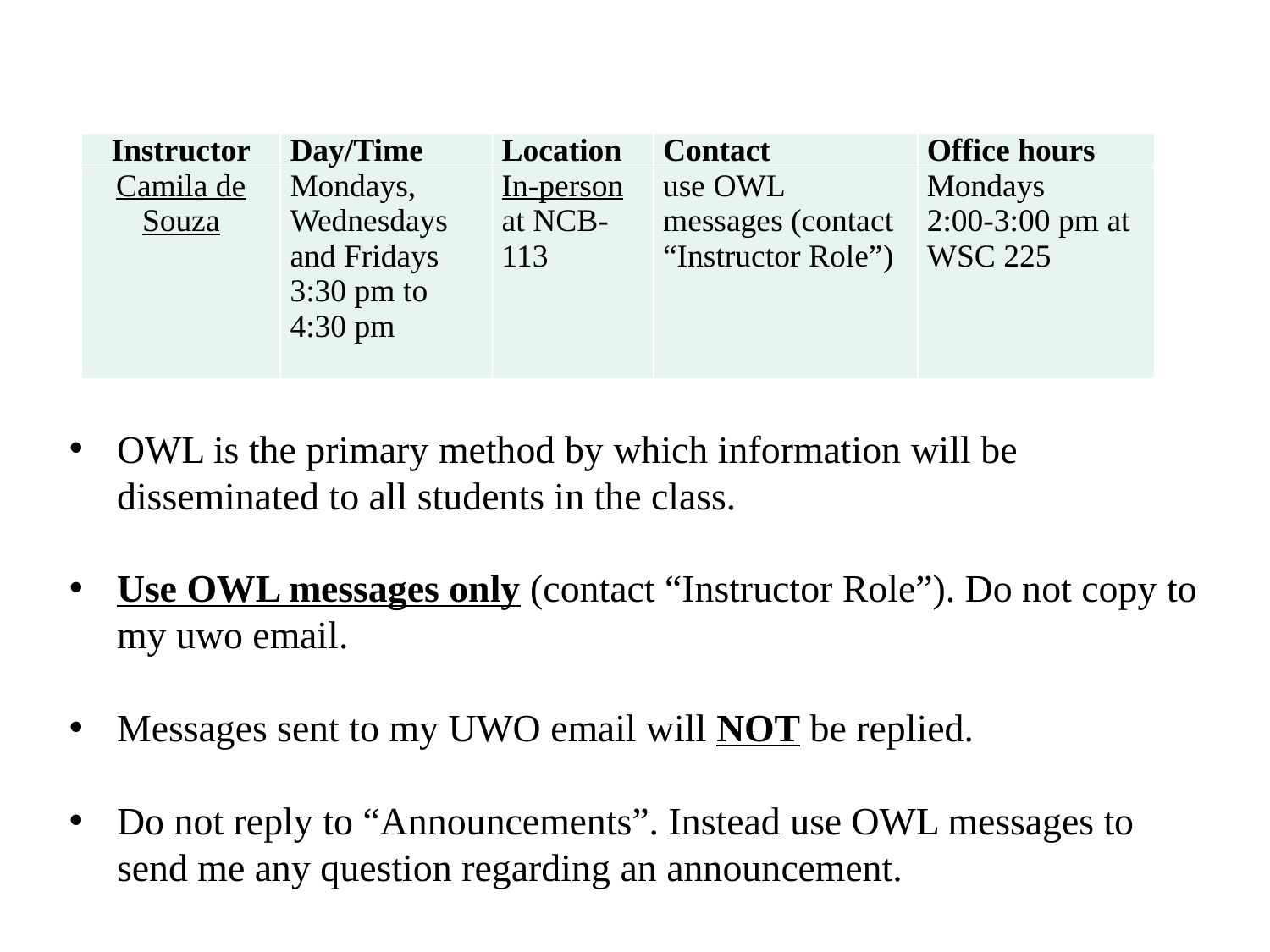

| Instructor | Day/Time | Location | Contact | Office hours |
| --- | --- | --- | --- | --- |
| Camila de Souza | Mondays, Wednesdays and Fridays 3:30 pm to 4:30 pm | In-person at NCB-113 | use OWL messages (contact “Instructor Role”) | Mondays 2:00-3:00 pm at WSC 225 |
OWL is the primary method by which information will be disseminated to all students in the class.

Use OWL messages only (contact “Instructor Role”). Do not copy to my uwo email.

Messages sent to my UWO email will NOT be replied.

Do not reply to “Announcements”. Instead use OWL messages to send me any question regarding an announcement.